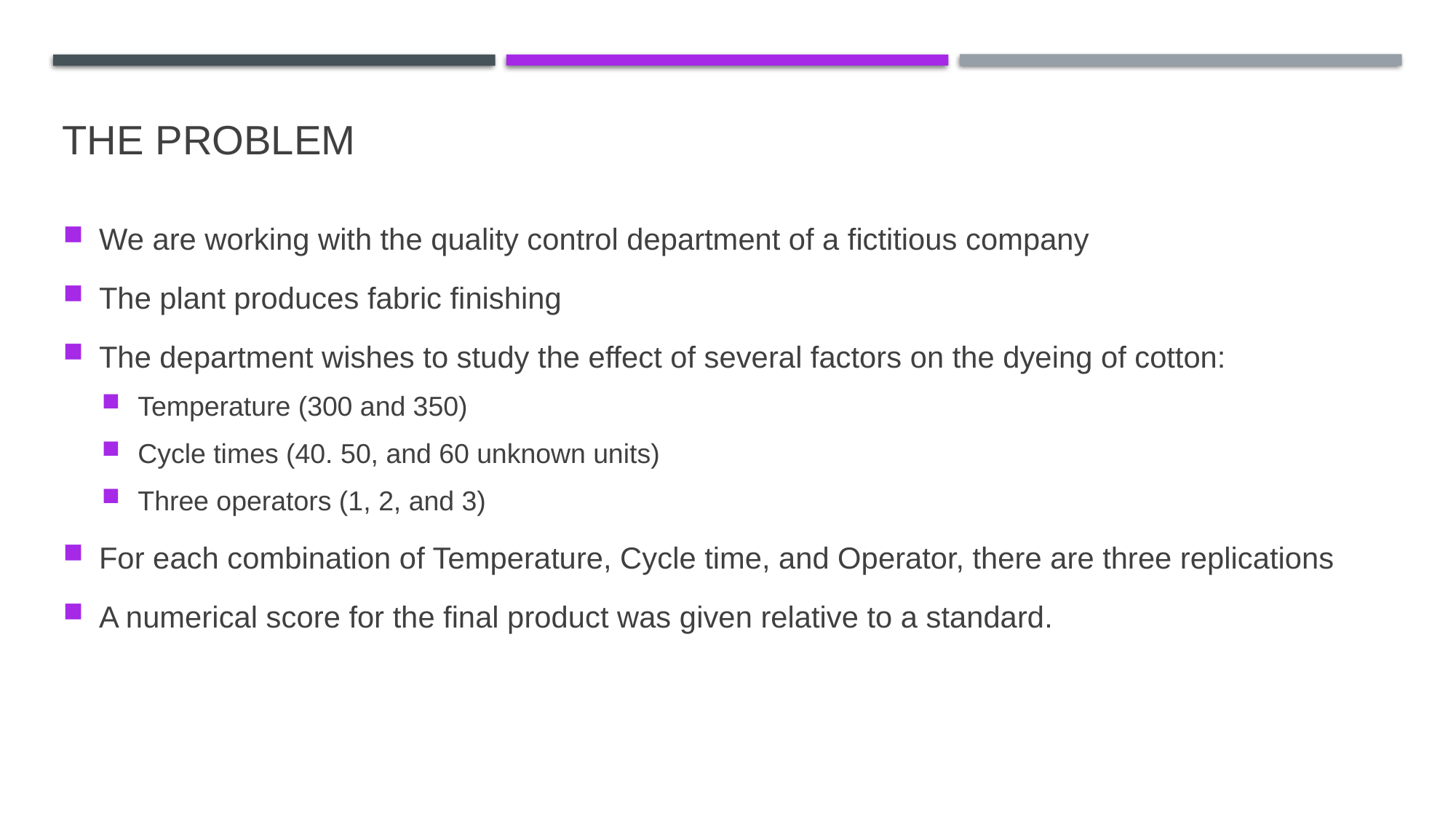

# The Problem
We are working with the quality control department of a fictitious company
The plant produces fabric finishing
The department wishes to study the effect of several factors on the dyeing of cotton:
Temperature (300 and 350)
Cycle times (40. 50, and 60 unknown units)
Three operators (1, 2, and 3)
For each combination of Temperature, Cycle time, and Operator, there are three replications
A numerical score for the final product was given relative to a standard.